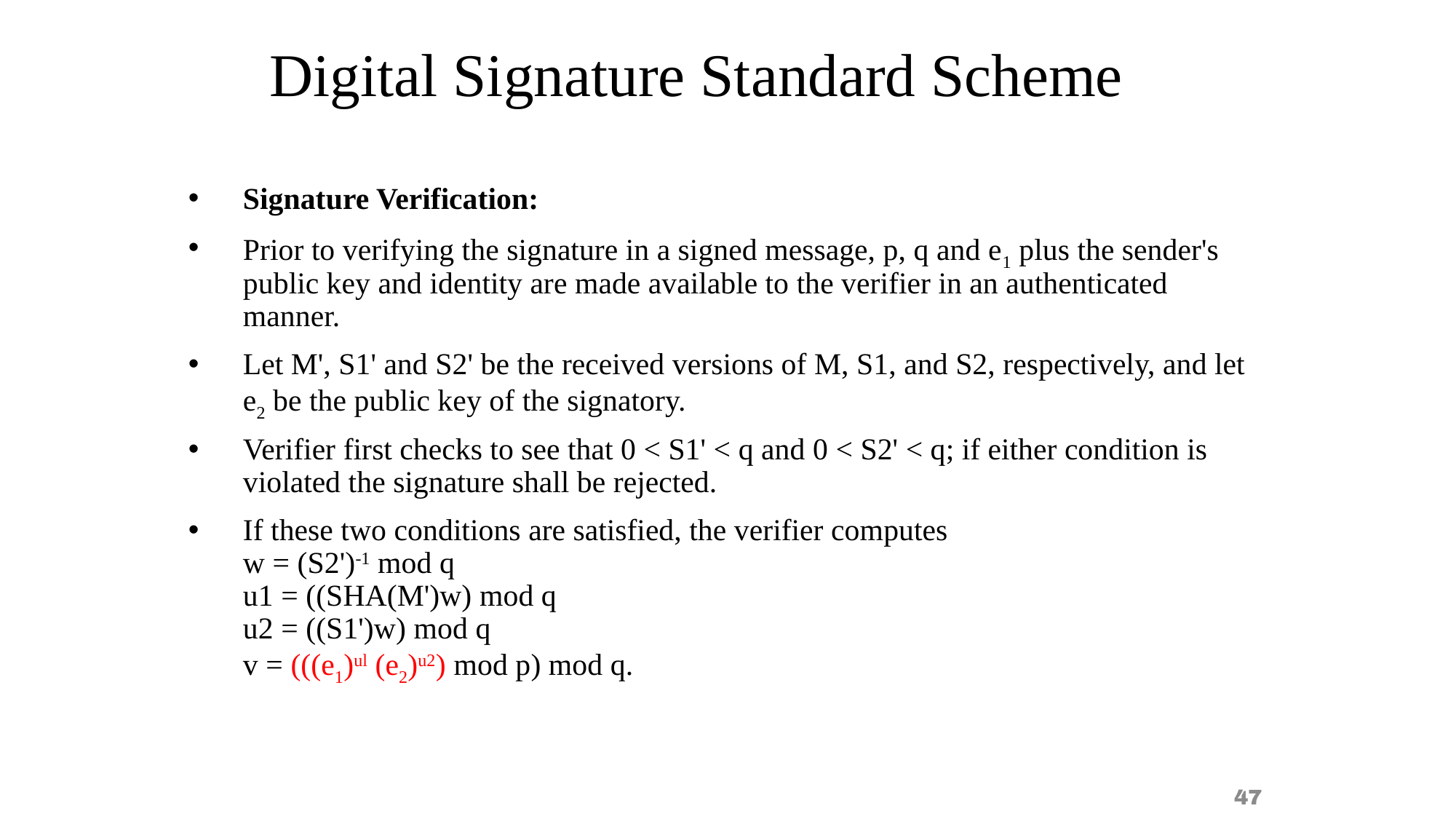

# Digital Signature Standard Scheme
Signature Verification:
Prior to verifying the signature in a signed message, p, q and e1 plus the sender's public key and identity are made available to the verifier in an authenticated manner.
Let M', S1' and S2' be the received versions of M, S1, and S2, respectively, and let e2 be the public key of the signatory.
Verifier first checks to see that 0 < S1' < q and 0 < S2' < q; if either condition is violated the signature shall be rejected.
If these two conditions are satisfied, the verifier computes
w = (S2')-1 mod q
u1 = ((SHA(M')w) mod q
u2 = ((S1')w) mod q
v = (((e1)ul (e2)u2) mod p) mod q.
47